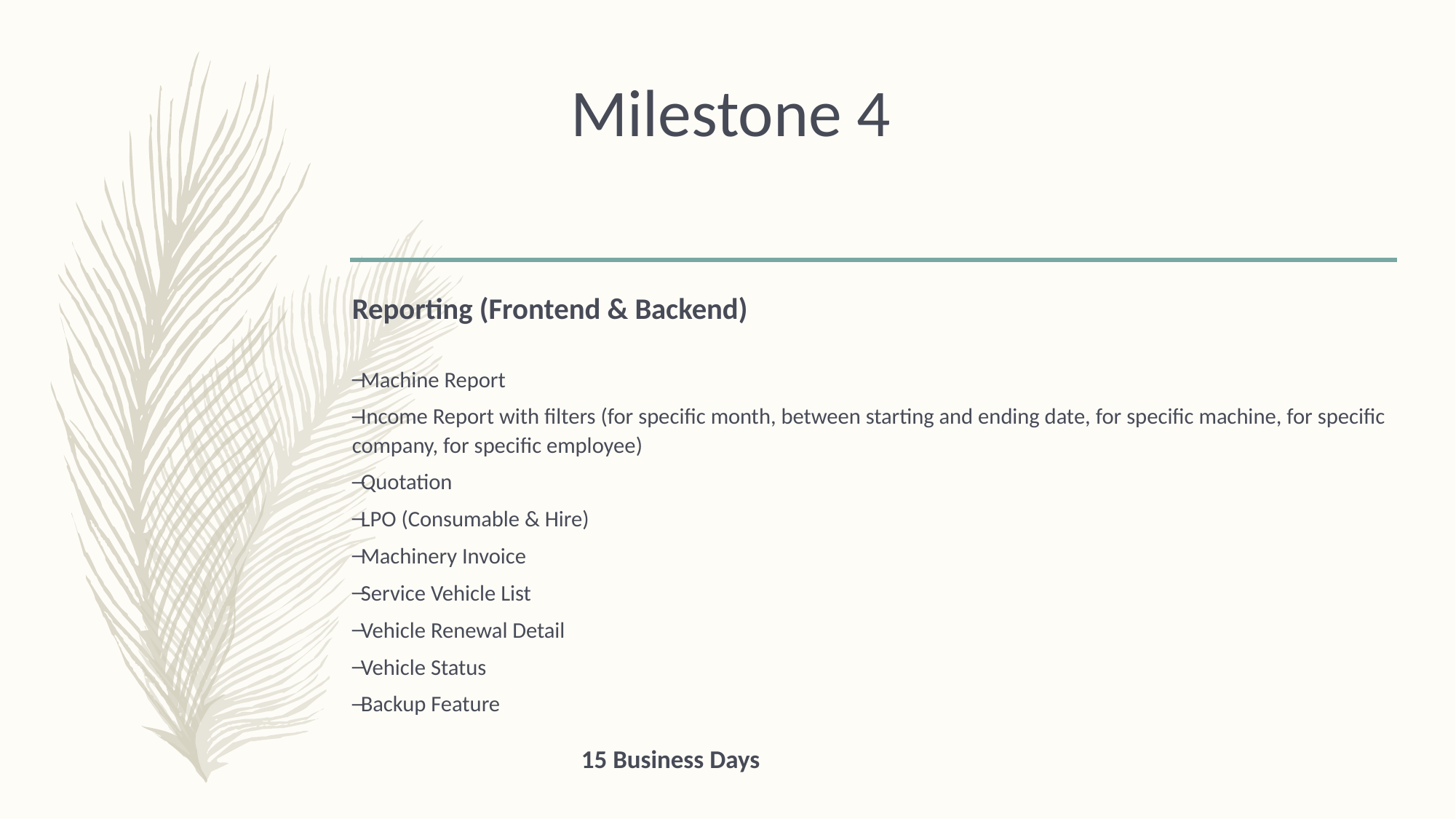

# Milestone 4
Reporting (Frontend & Backend)

Machine Report
Income Report with filters (for specific month, between starting and ending date, for specific machine, for specific company, for specific employee)
Quotation
LPO (Consumable & Hire)
Machinery Invoice
Service Vehicle List
Vehicle Renewal Detail
Vehicle Status
Backup Feature
			15 Business Days